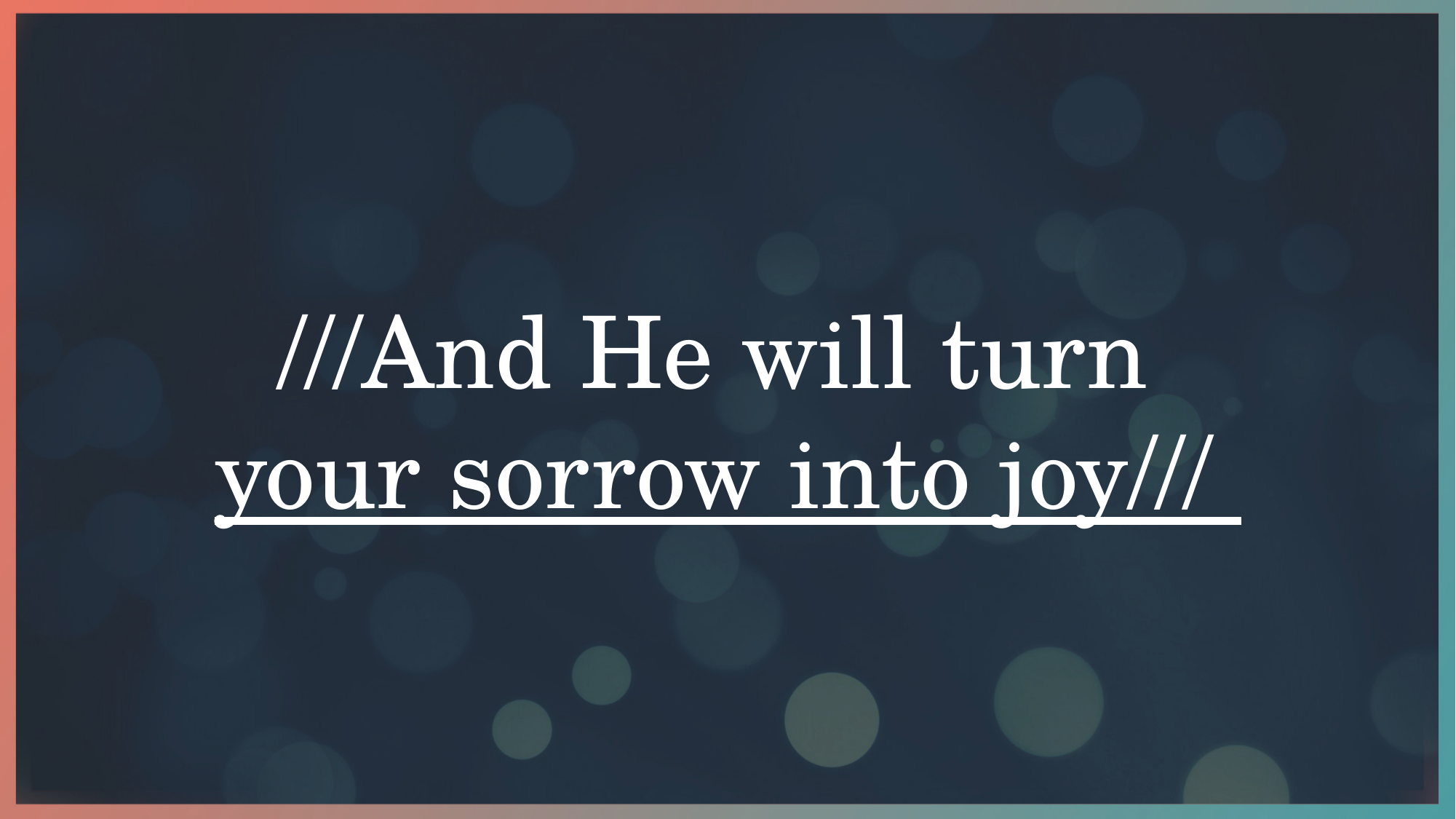

///And He will turn
your sorrow into joy///